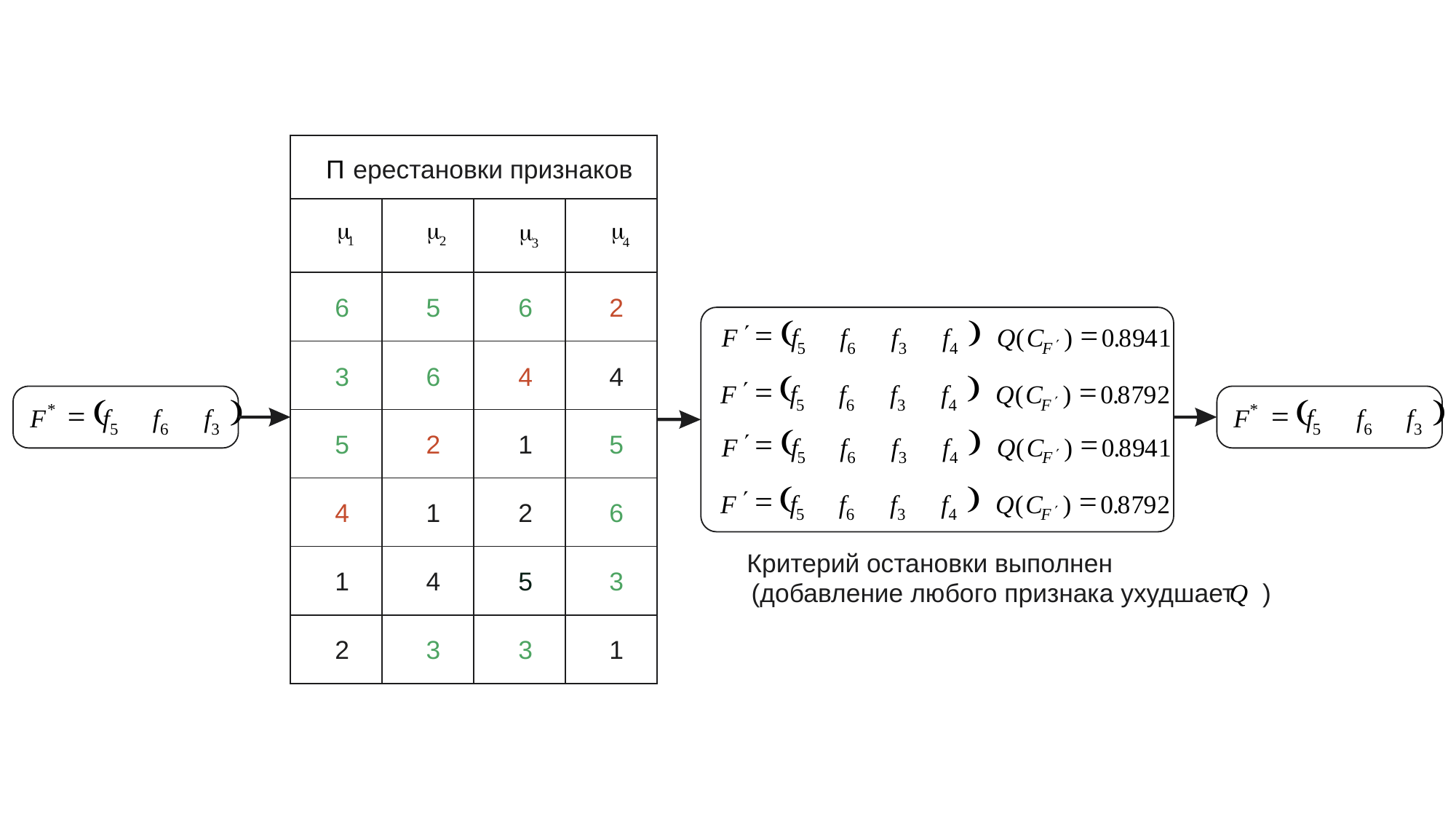

П
ерестановки признаков

μ
μ
μ
μ
1
2
4
3

6
5
6
2

(
)
′
=
=
F
f
f
f
f
Q
(
C
)
0
.
8
9
4
1
′
5
6
3
4
F

3
6
4
4
(
)
′
=
=
F
f
f
f
f
Q
(
C
)
0
.
8
7
9
2

(
)
(
)
′
5
6
3
4
F
*
=
*
=
F
f
f
f
F
f
f
f

5
6
3
5
6
3
(
)
′
=
=
5
2
1
5
F
f
f
f
f
Q
(
C
)
0
.
8
9
4
1
′
5
6
3
4
F
(
)

′
=
=
F
f
f
f
f
Q
(
C
)
0
.
8
7
9
2
4
1
2
6
′
5
6
3
4
F

Критерий остановки выполнен
1
4
5
3
(добавление любого признака ухудшает    )
Q

2
3
3
1